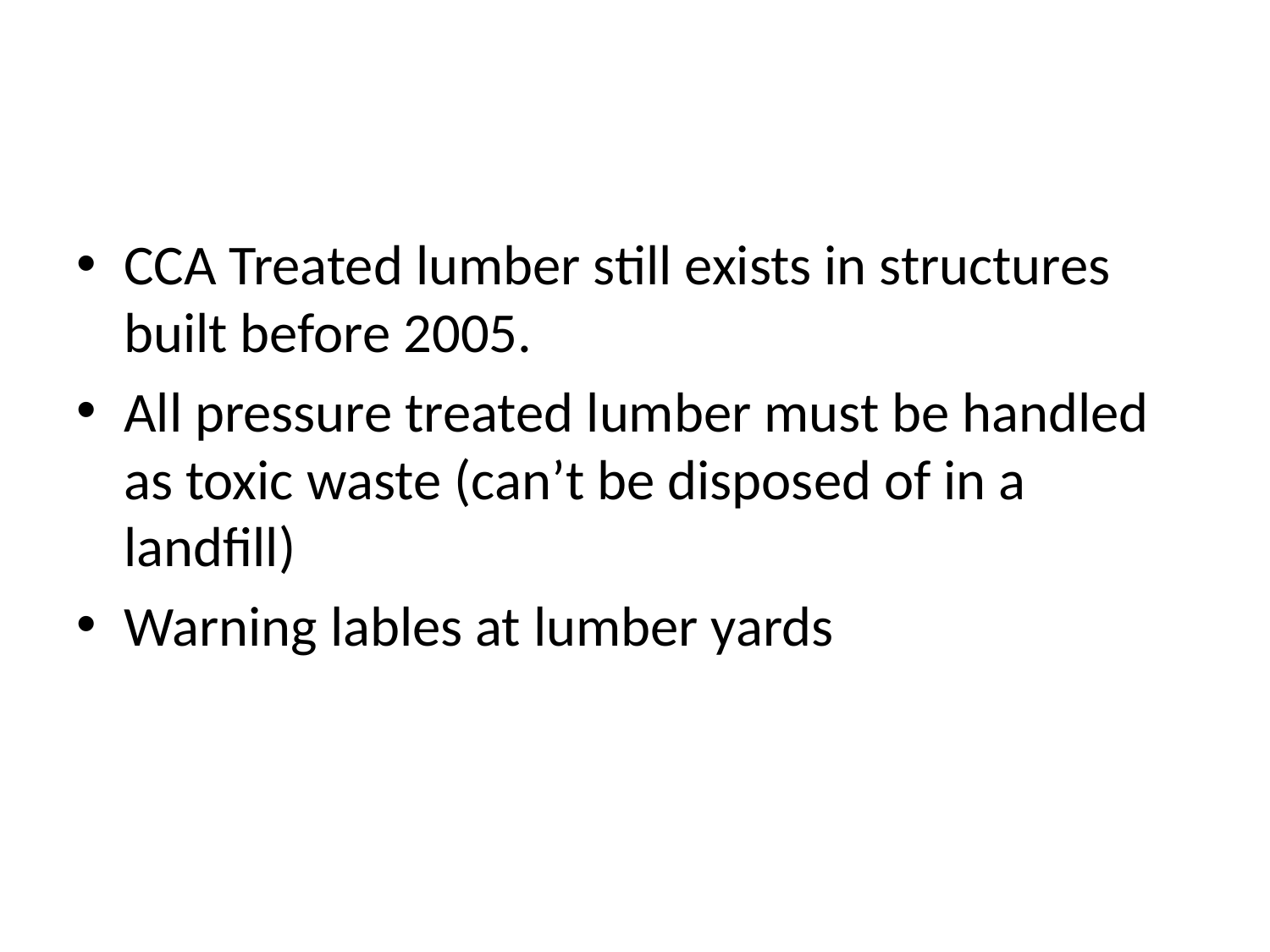

#
CCA Treated lumber still exists in structures built before 2005.
All pressure treated lumber must be handled as toxic waste (can’t be disposed of in a landfill)
Warning lables at lumber yards